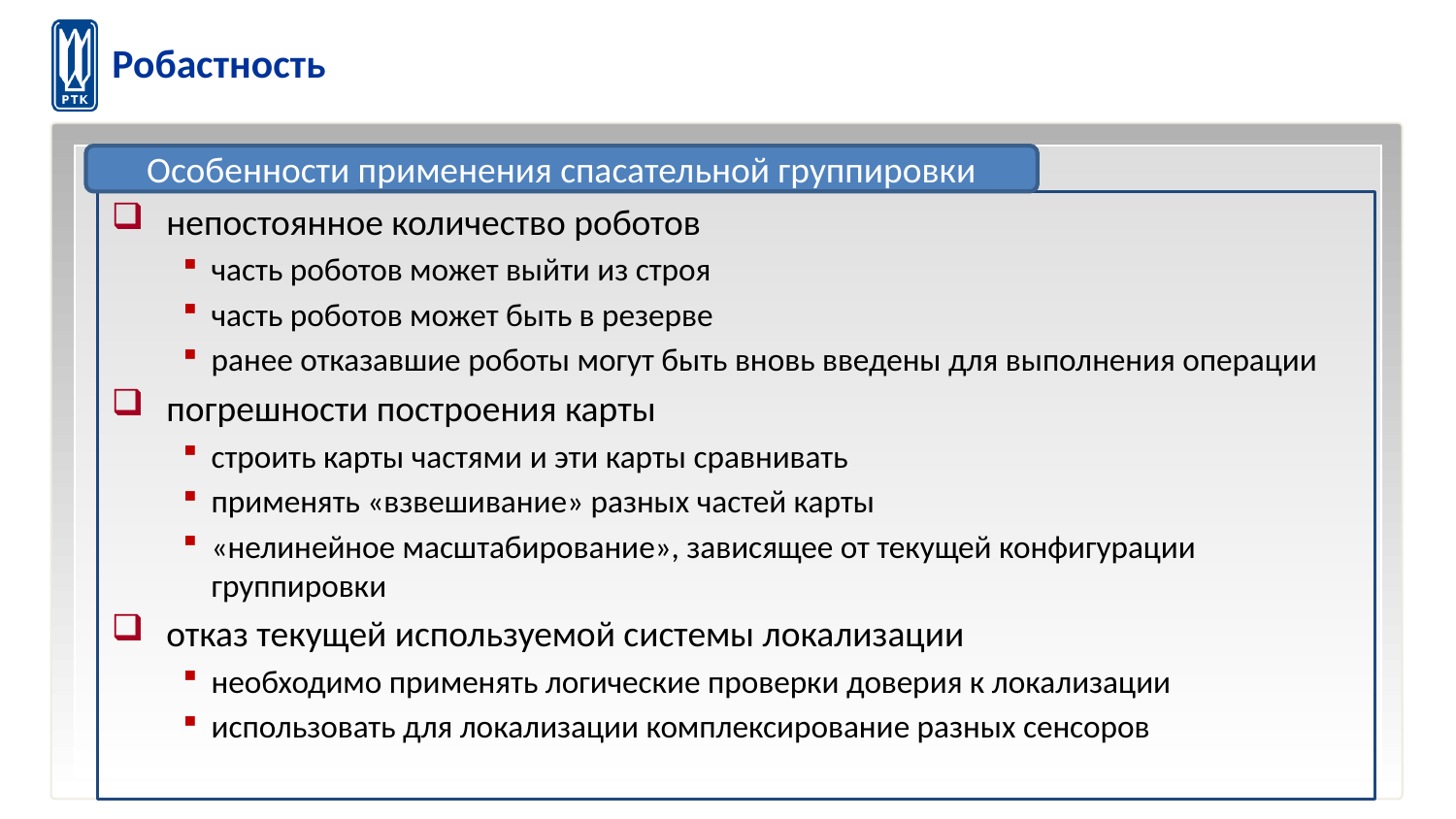

# Робастность
Особенности применения спасательной группировки
непостоянное количество роботов
часть роботов может выйти из строя
часть роботов может быть в резерве
ранее отказавшие роботы могут быть вновь введены для выполнения операции
погрешности построения карты
строить карты частями и эти карты сравнивать
применять «взвешивание» разных частей карты
«нелинейное масштабирование», зависящее от текущей конфигурации группировки
отказ текущей используемой системы локализации
необходимо применять логические проверки доверия к локализации
использовать для локализации комплексирование разных сенсоров